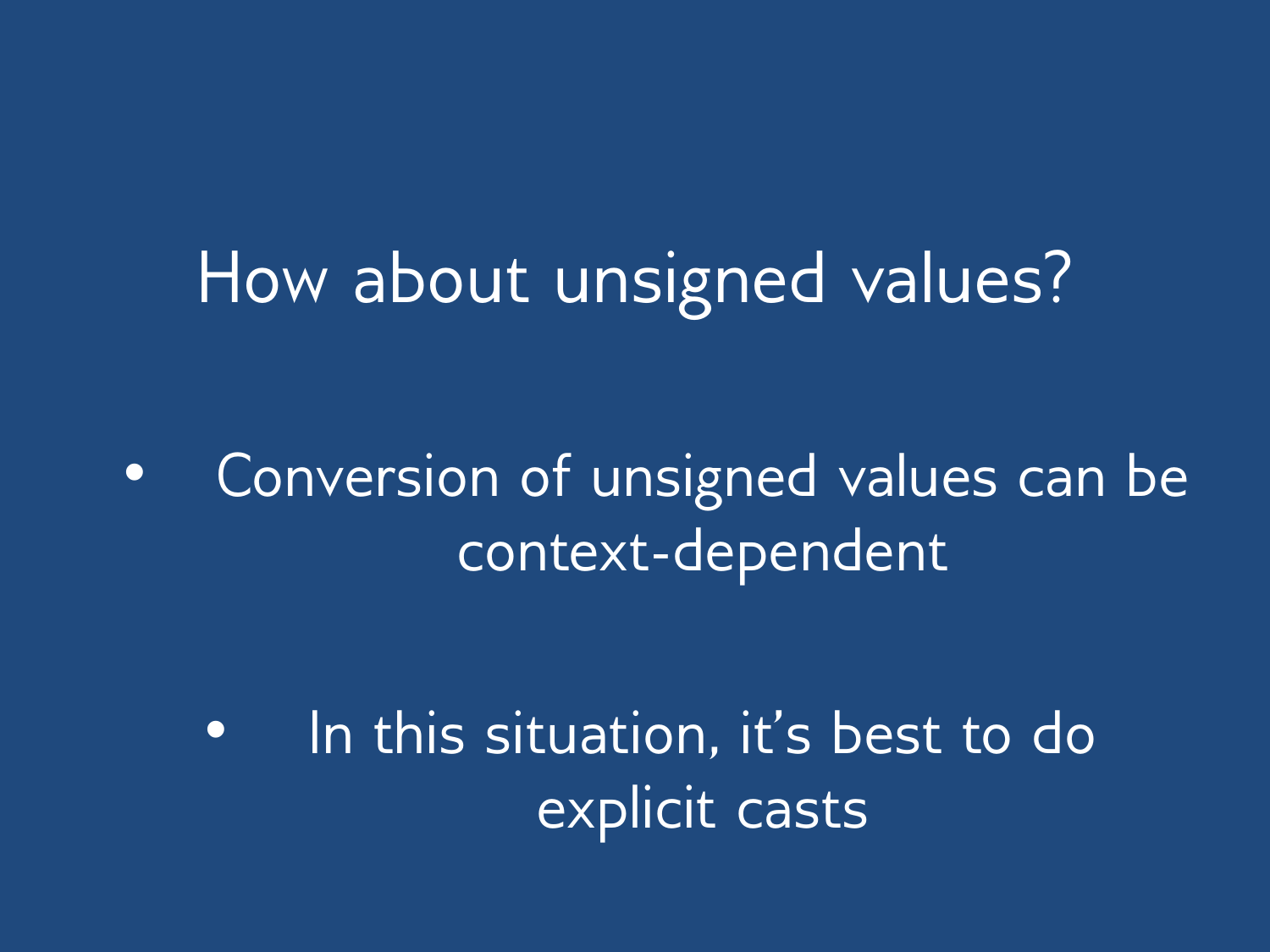

#
How about unsigned values?

Conversion of unsigned values can be context-dependent

In this situation, it’s best to do explicit casts